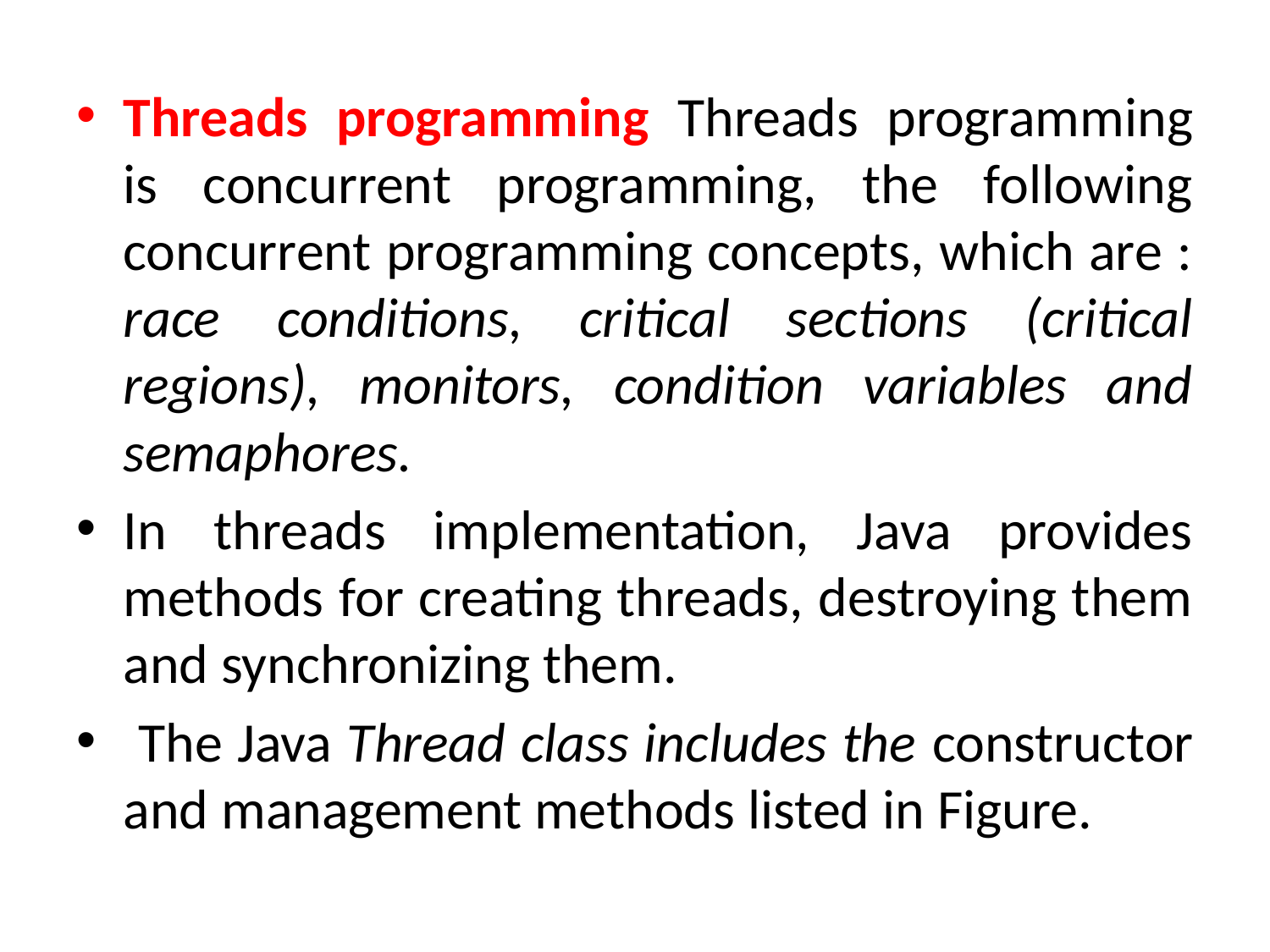

Threads programming Threads programming is concurrent programming, the following concurrent programming concepts, which are : race conditions, critical sections (critical regions), monitors, condition variables and semaphores.
In threads implementation, Java provides methods for creating threads, destroying them and synchronizing them.
 The Java Thread class includes the constructor and management methods listed in Figure.